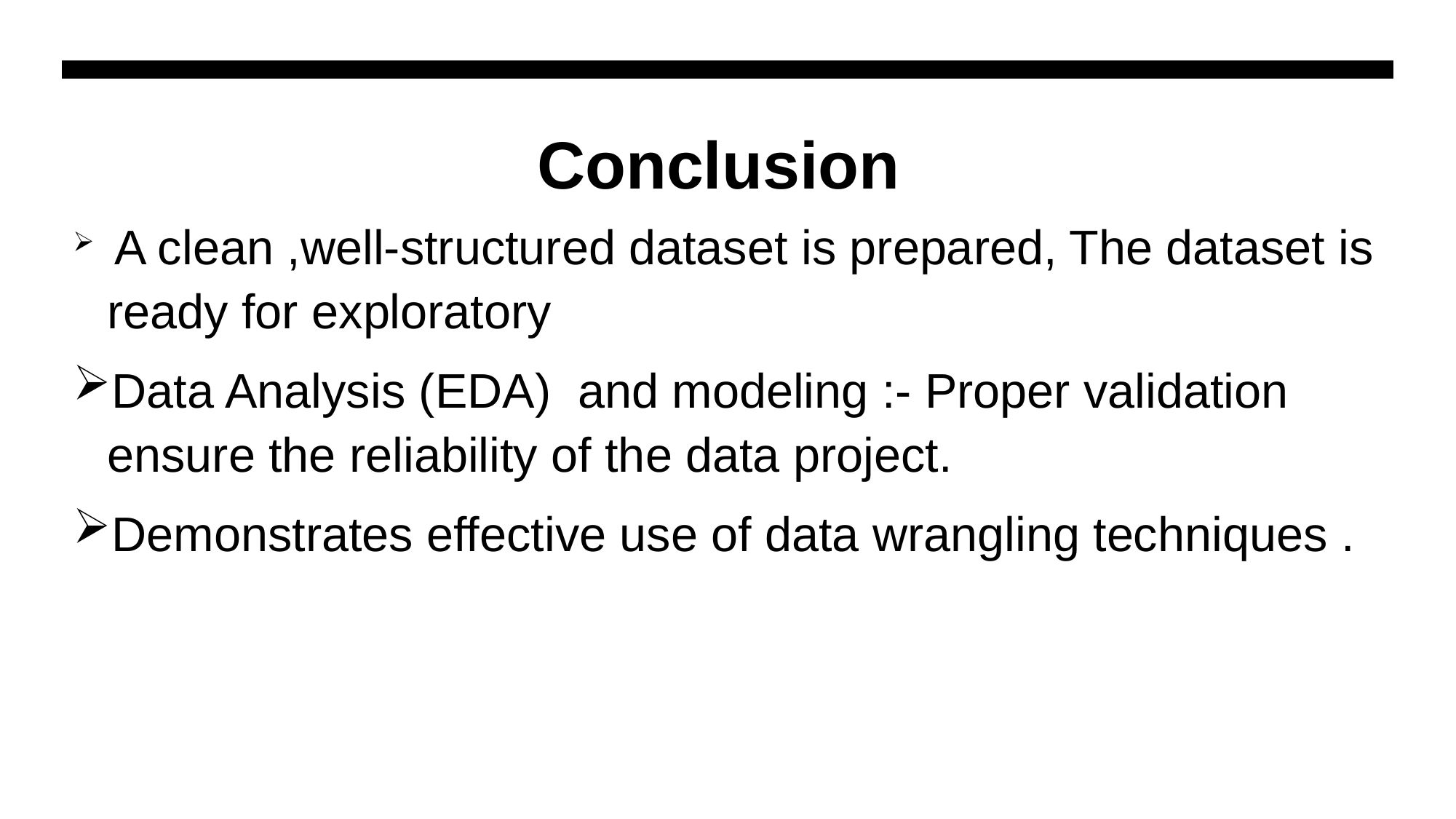

# Conclusion
 A clean ,well-structured dataset is prepared, The dataset is ready for exploratory
Data Analysis (EDA)  and modeling :- Proper validation ensure the reliability of the data project.
Demonstrates effective use of data wrangling techniques .